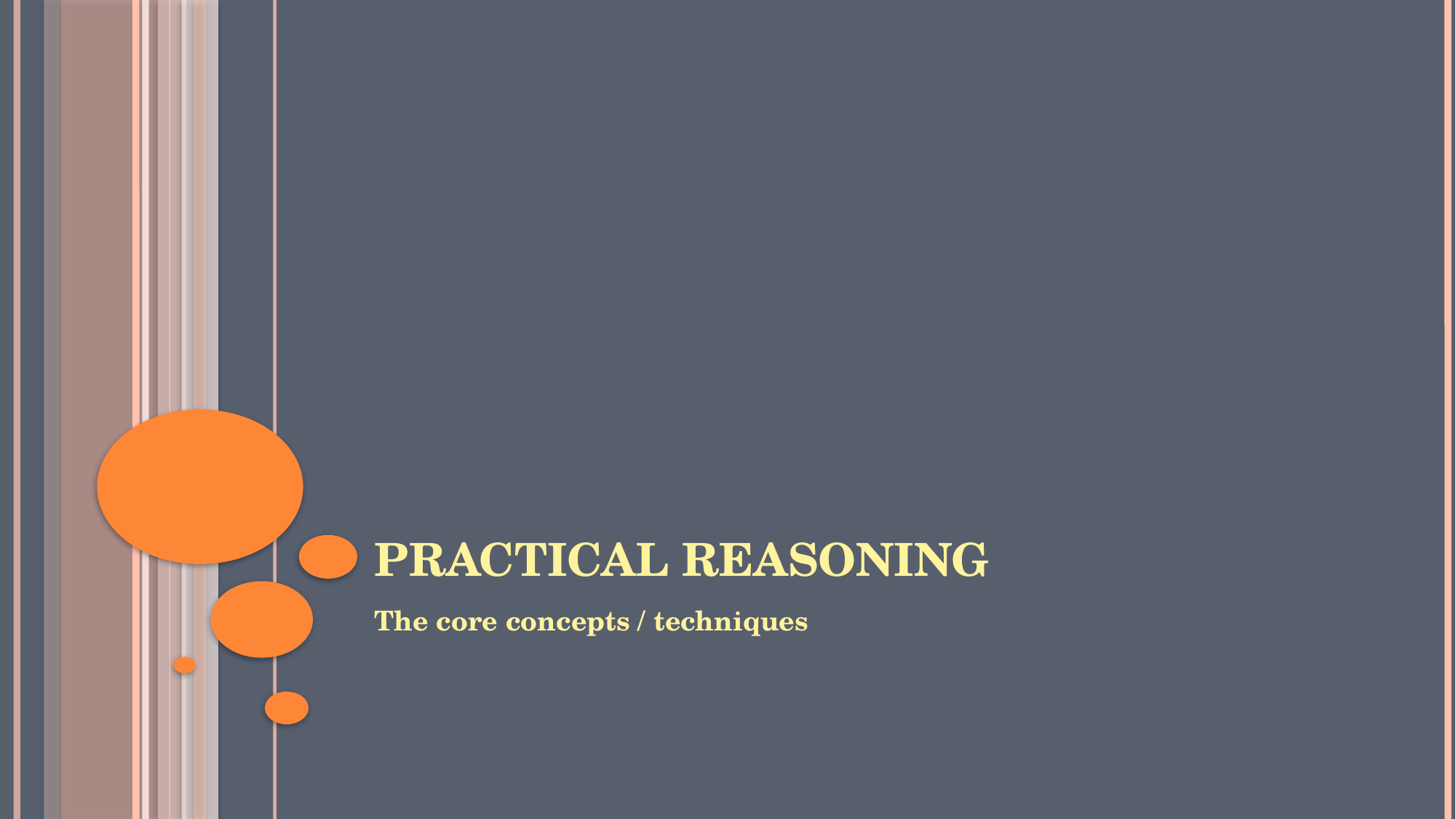

# Practical Reasoning
The core concepts / techniques